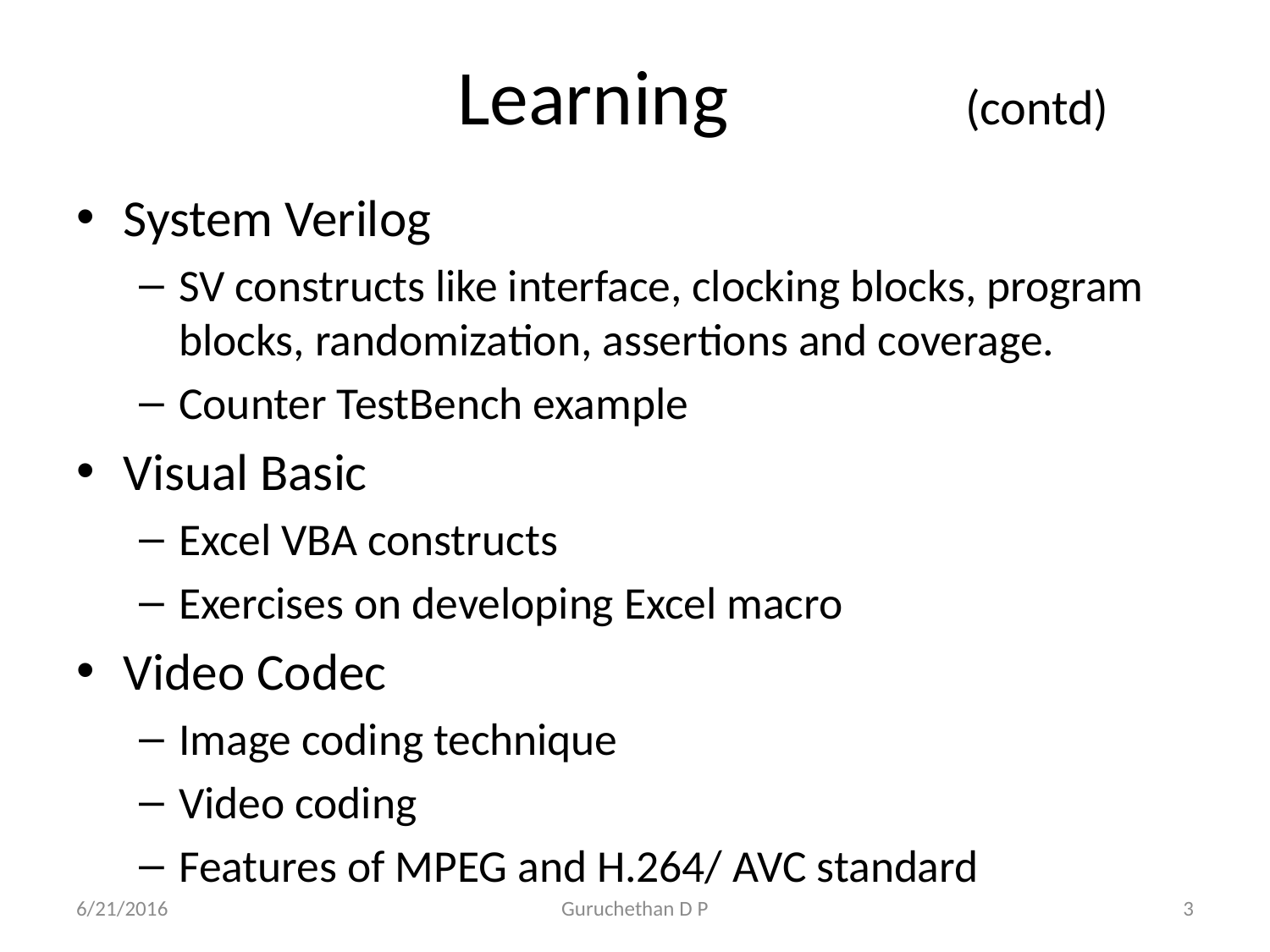

# Learning		(contd)
System Verilog
SV constructs like interface, clocking blocks, program blocks, randomization, assertions and coverage.
Counter TestBench example
Visual Basic
Excel VBA constructs
Exercises on developing Excel macro
Video Codec
Image coding technique
Video coding
Features of MPEG and H.264/ AVC standard

6/21/2016
Guruchethan D P
3